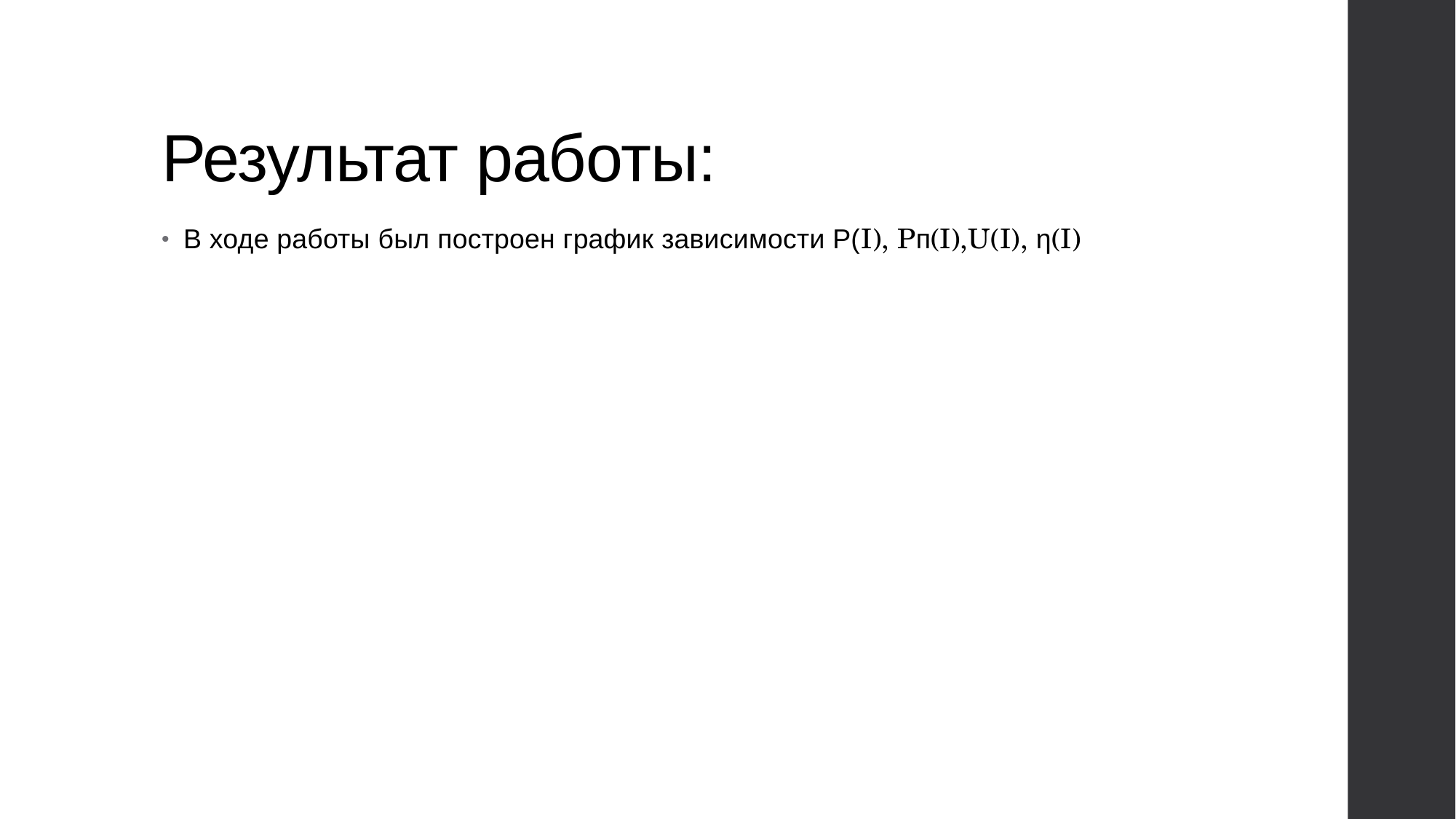

# Результат работы:
В ходе работы был построен график зависимости Р(I), Pп(I),U(I), η(I)